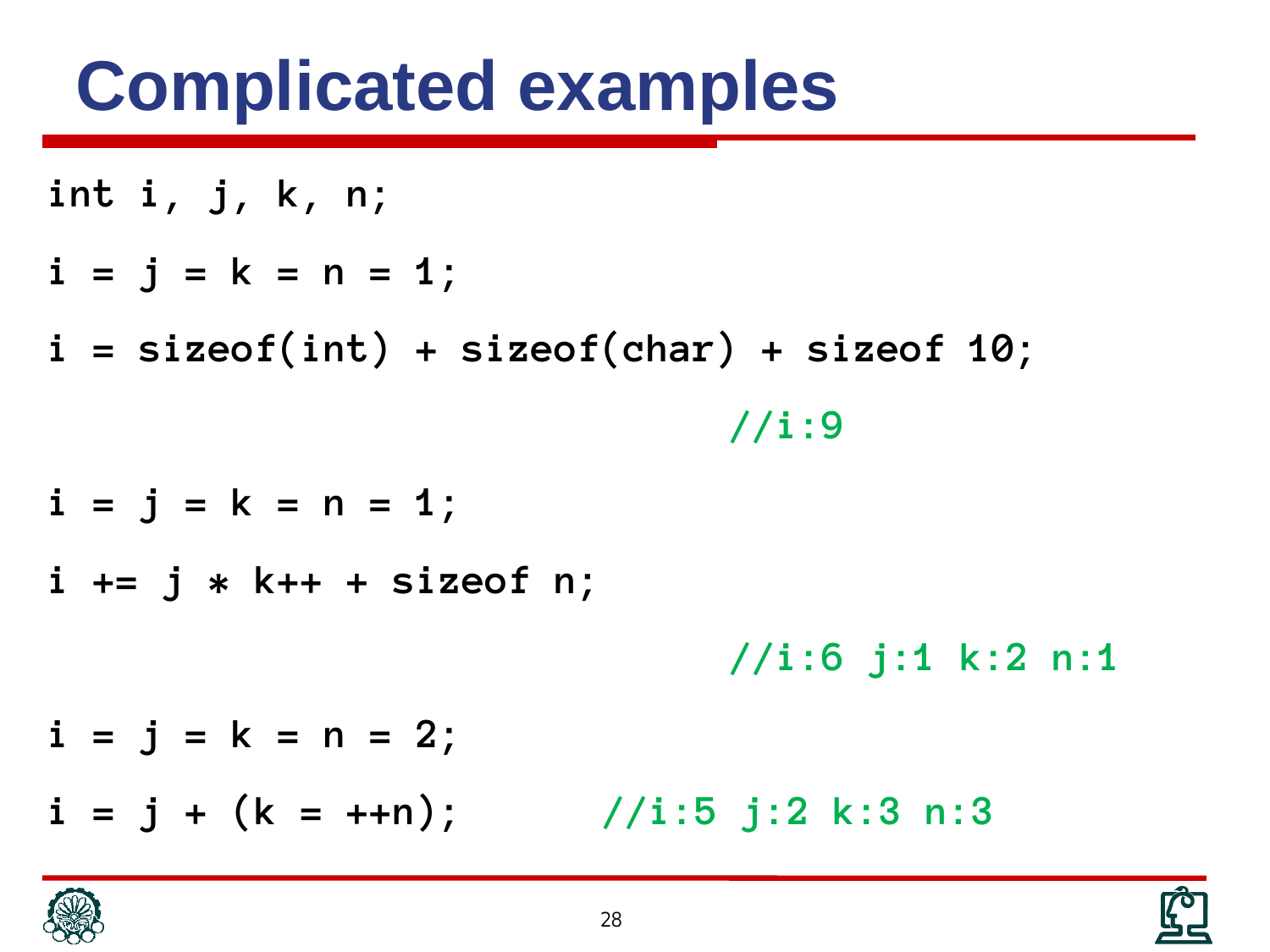

Complicated examples
int i, j, k, n;
i = j = k = n = 1;
i = sizeof(int) + sizeof(char) + sizeof 10;
    					//i:9
i = j = k = n = 1;
i += j * k++ + sizeof n;
    					//i:6 j:1 k:2 n:1
i = j = k = n = 2;
i = j + (k = ++n);		//i:5 j:2 k:3 n:3
28